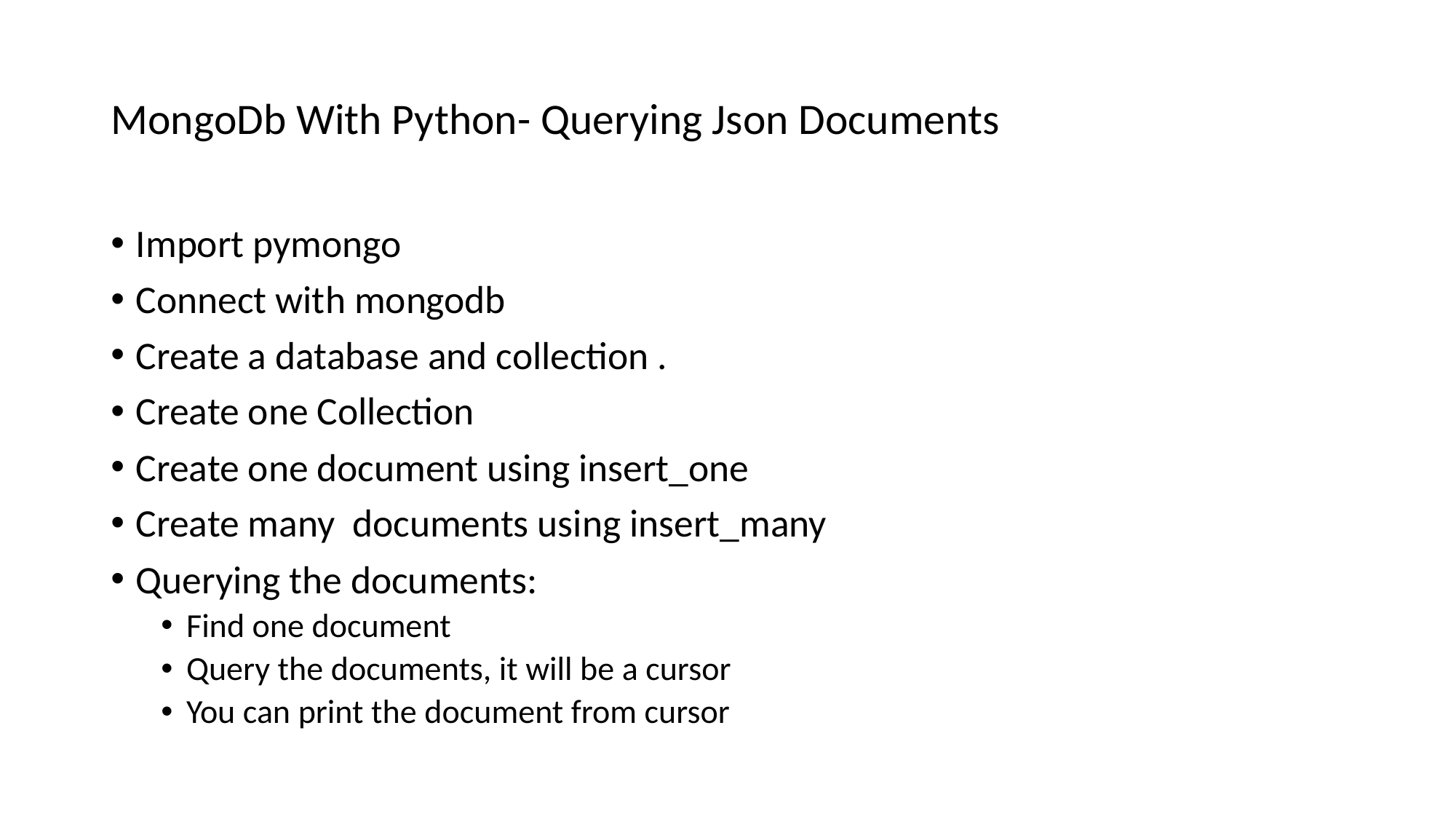

# MongoDb With Python- Querying Json Documents
Import pymongo
Connect with mongodb
Create a database and collection .
Create one Collection
Create one document using insert_one
Create many  documents using insert_many
Querying the documents:
Find one document
Query the documents, it will be a cursor
You can print the document from cursor